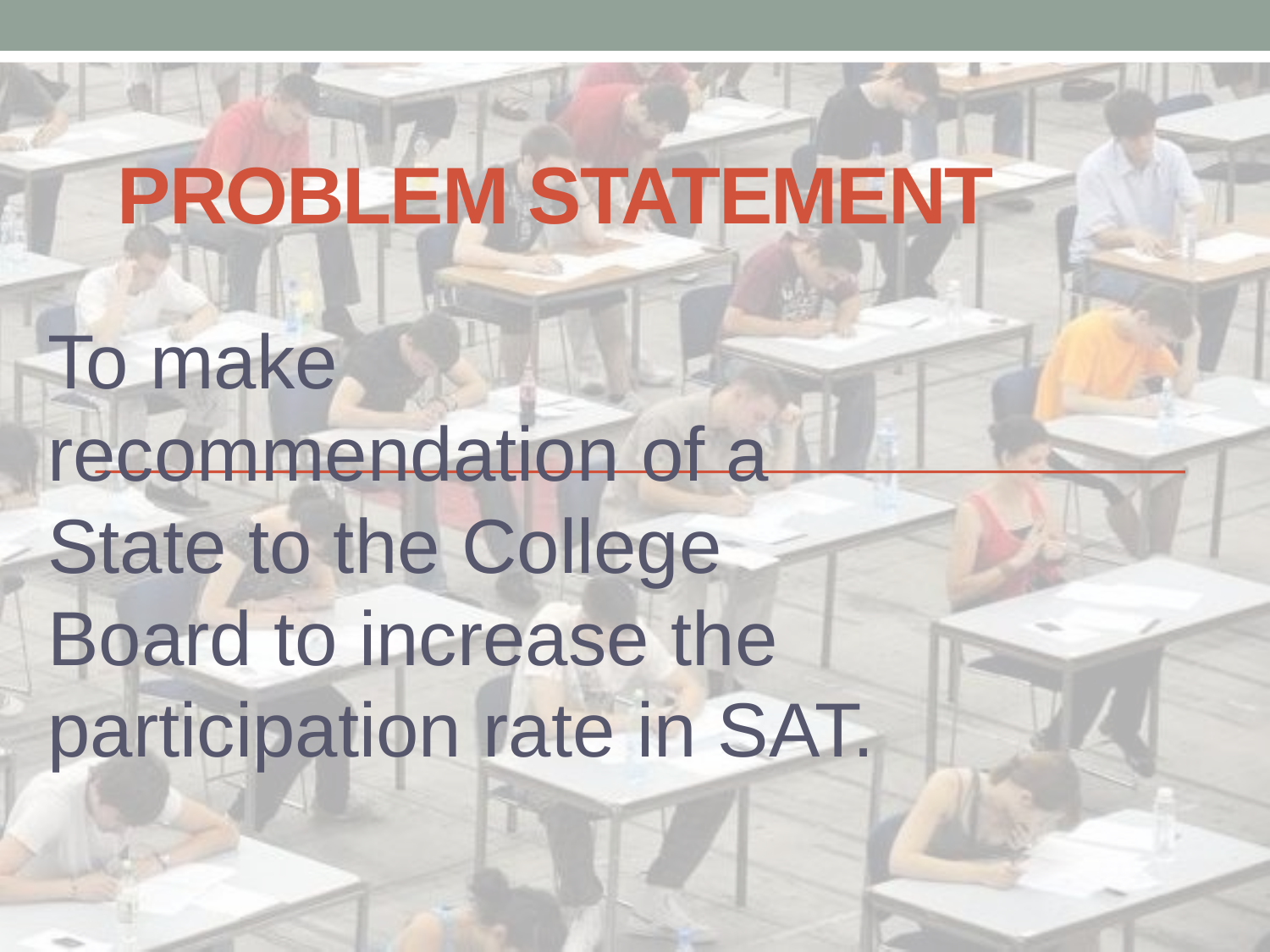

# Problem statement
To make recommendation of a State to the College Board to increase the participation rate in SAT.